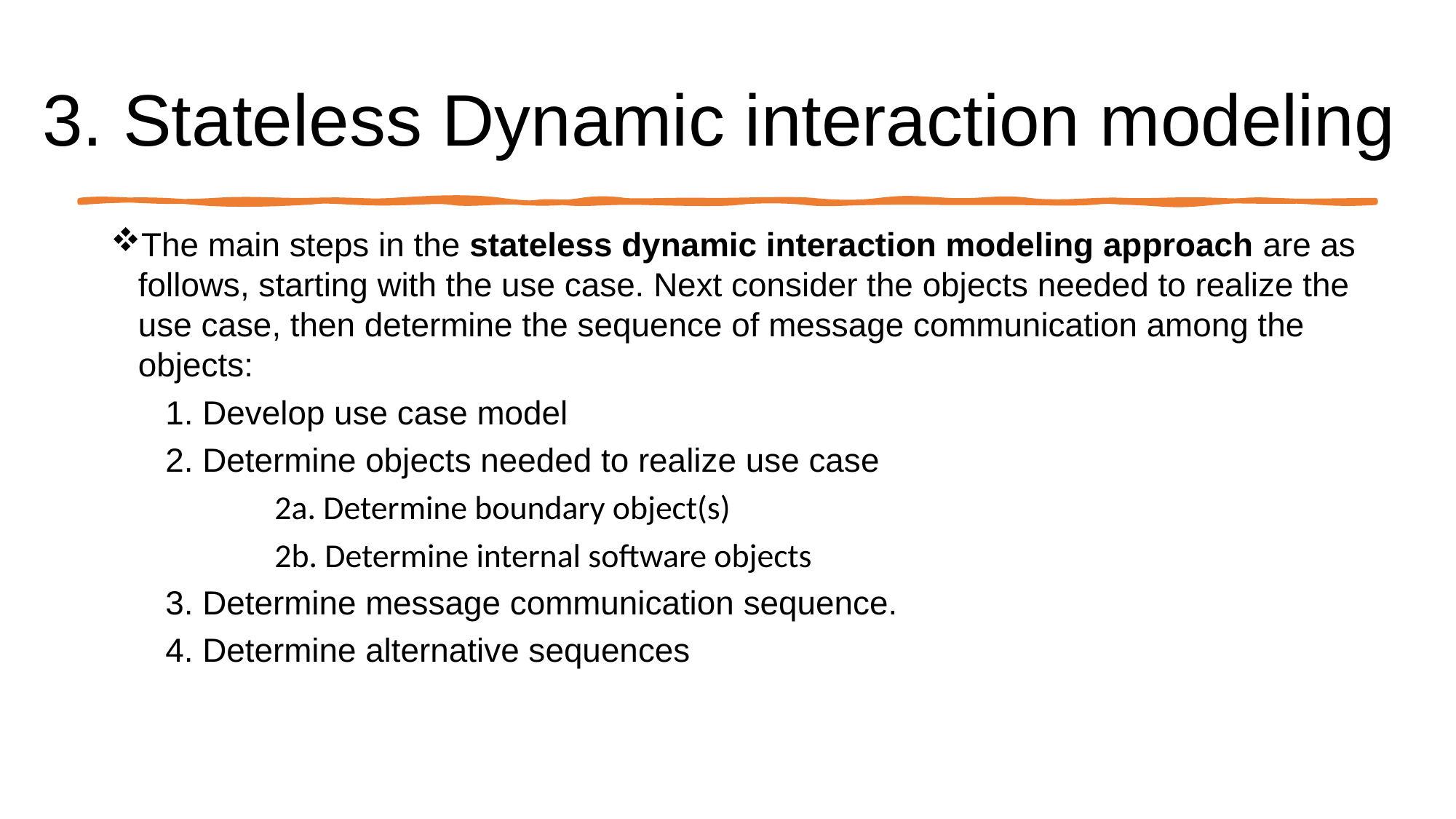

# 3. Stateless Dynamic interaction modeling

The main steps in the stateless dynamic interaction modeling approach are as follows, starting with the use case. Next consider the objects needed to realize the use case, then determine the sequence of message communication among the objects:
1. Develop use case model
2. Determine objects needed to realize use case
	2a. Determine boundary object(s)
	2b. Determine internal software objects
3. Determine message communication sequence.
4. Determine alternative sequences